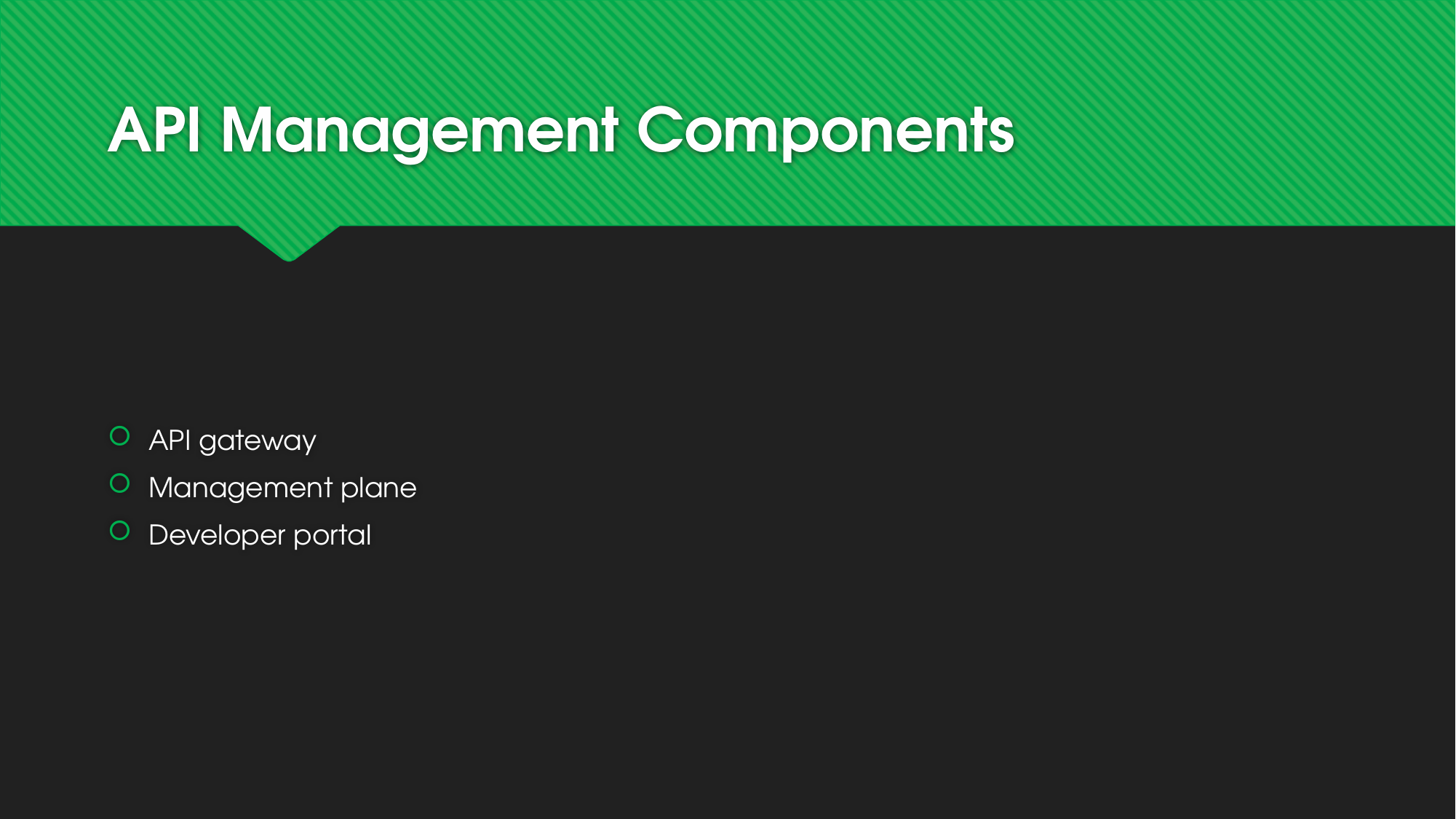

# API Management Components
API gateway
Management plane
Developer portal